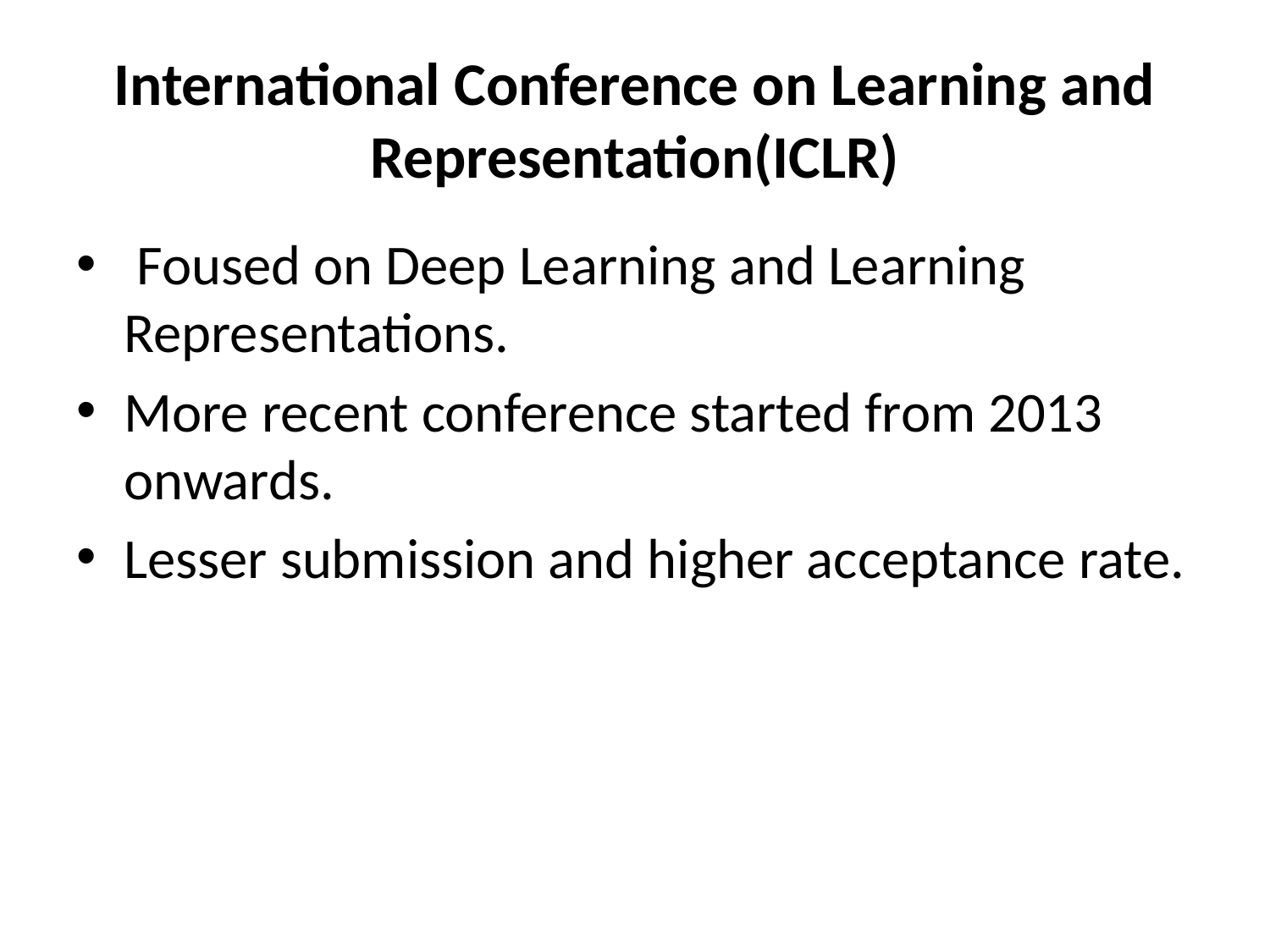

# International Conference on Learning and Representation(ICLR)
 Foused on Deep Learning and Learning Representations.
More recent conference started from 2013 onwards.
Lesser submission and higher acceptance rate.